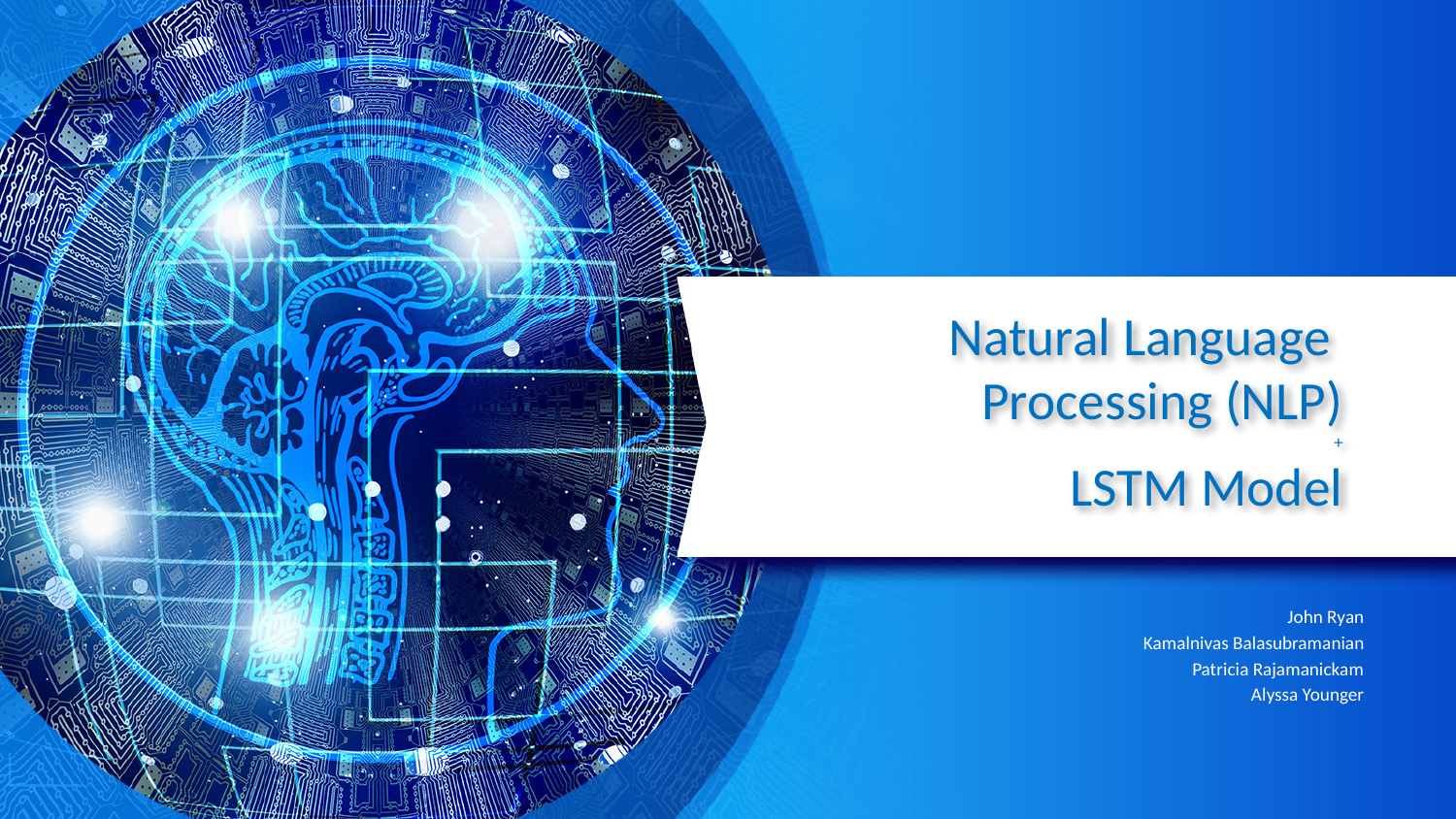

# Natural Language Processing (NLP) + LSTM Model
John Ryan
Kamalnivas Balasubramanian
Patricia Rajamanickam
Alyssa Younger